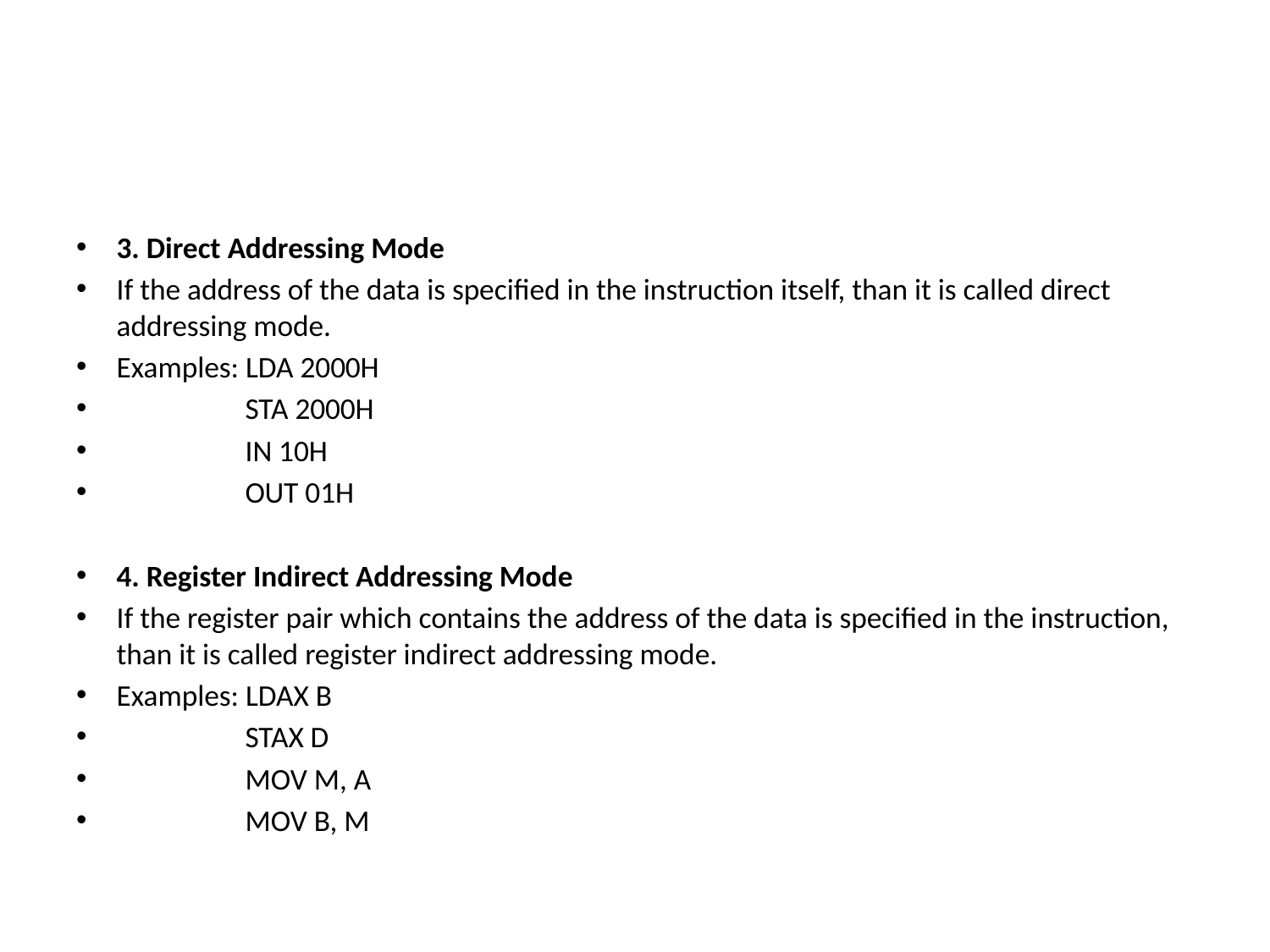

#
3. Direct Addressing Mode
If the address of the data is specified in the instruction itself, than it is called direct addressing mode.
Examples: LDA 2000H
                   STA 2000H
                   IN 10H
                   OUT 01H

4. Register Indirect Addressing Mode
If the register pair which contains the address of the data is specified in the instruction, than it is called register indirect addressing mode.
Examples: LDAX B
                   STAX D
                   MOV M, A
                   MOV B, M